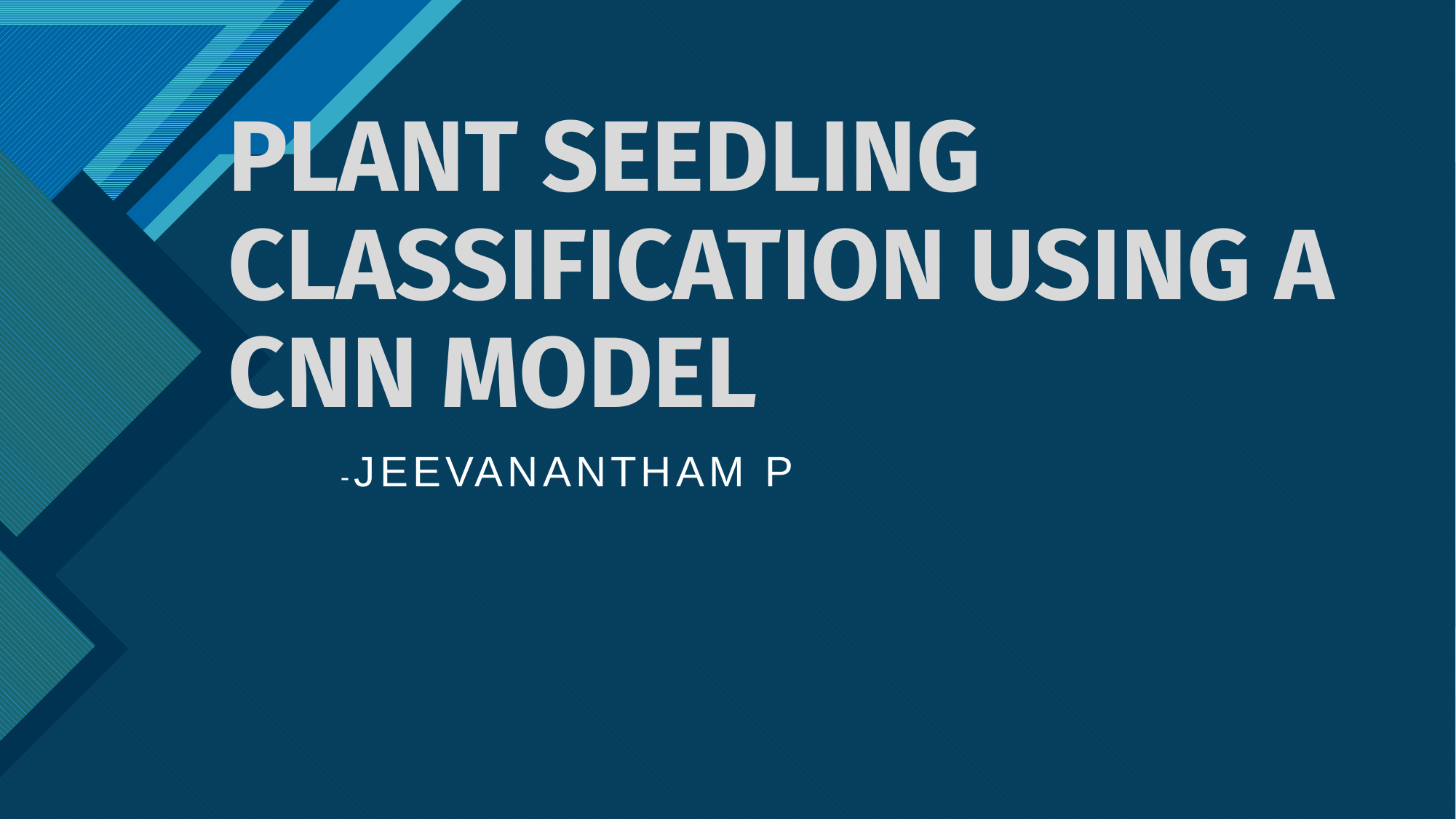

# PLANT SEEDLING CLASSIFICATION USING A CNN MODEL
-JEEVANANTHAM P